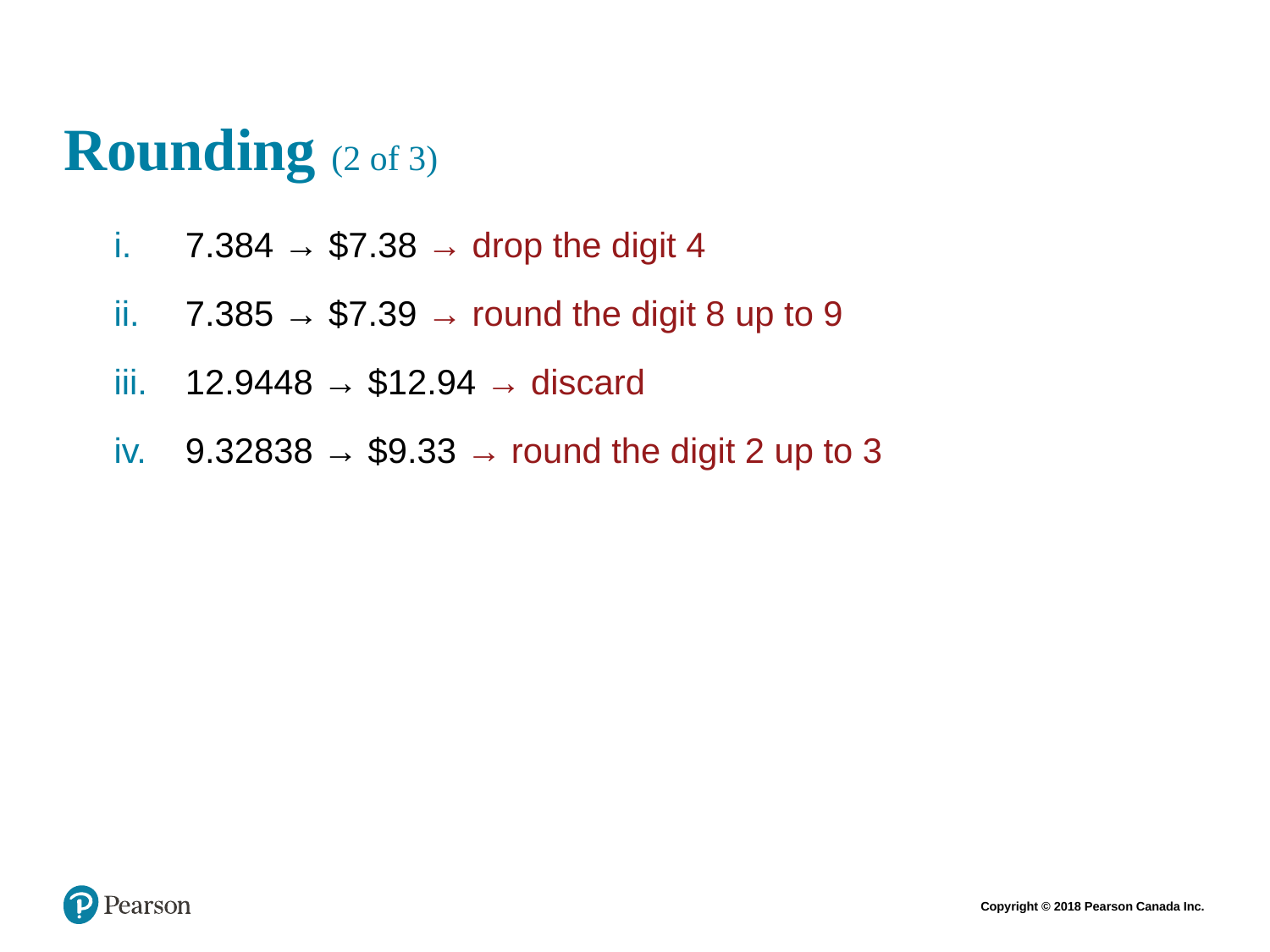

# Rounding (2 of 3)
7.384 → $7.38 → drop the digit 4
7.385 → $7.39 → round the digit 8 up to 9
12.9448 → $12.94 → discard
9.32838 → $9.33 → round the digit 2 up to 3